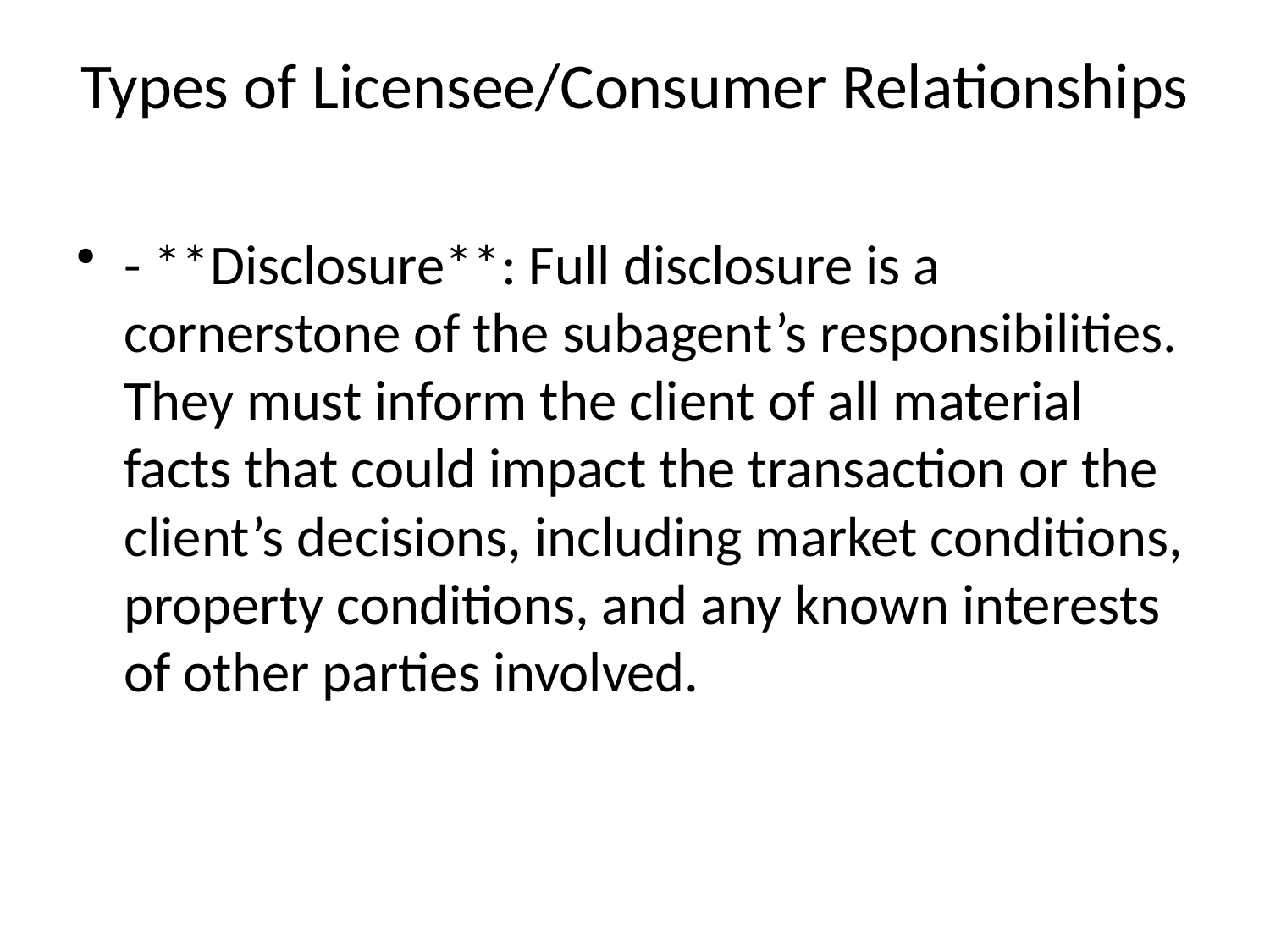

# Types of Licensee/Consumer Relationships

- **Disclosure**: Full disclosure is a cornerstone of the subagent’s responsibilities. They must inform the client of all material facts that could impact the transaction or the client’s decisions, including market conditions, property conditions, and any known interests of other parties involved.